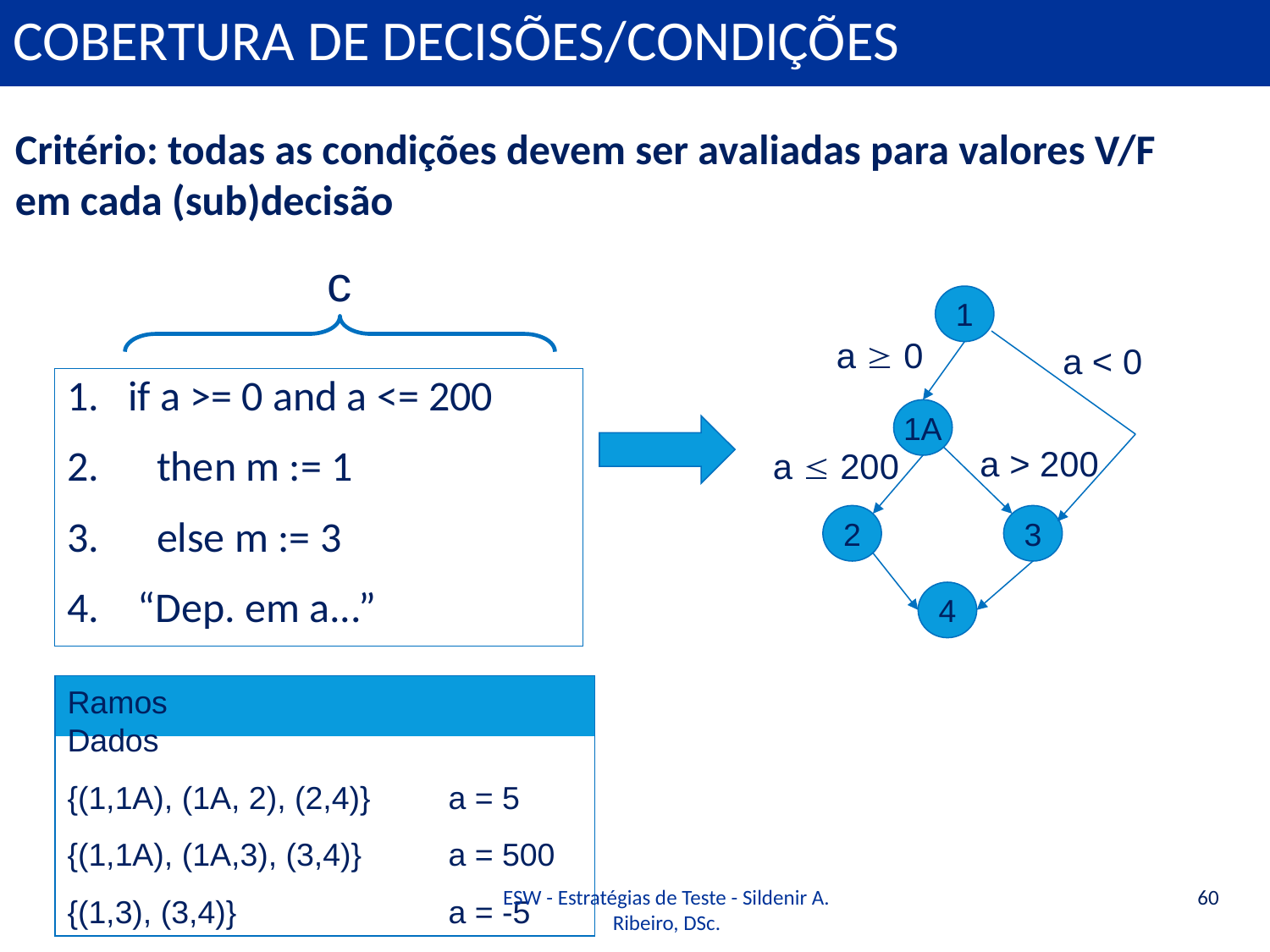

# Cobertura de decisões/condições
Critério: todas as condições devem ser avaliadas para valores V/F em cada (sub)decisão

c
1
a ≥ 0

a < 0
1A
a > 200
a ≤ 200
2
3
4
1.   if a >= 0 and a <= 200
2.      then m := 1
3.      else m := 3
4.    “Dep. em a...”

Ramos			       Dados
{(1,1A), (1A, 2), (2,4)}	a = 5
{(1,1A), (1A,3), (3,4)}	a = 500
{(1,3), (3,4)}		a = -5

ESW - Estratégias de Teste - Sildenir A. Ribeiro, DSc.
60